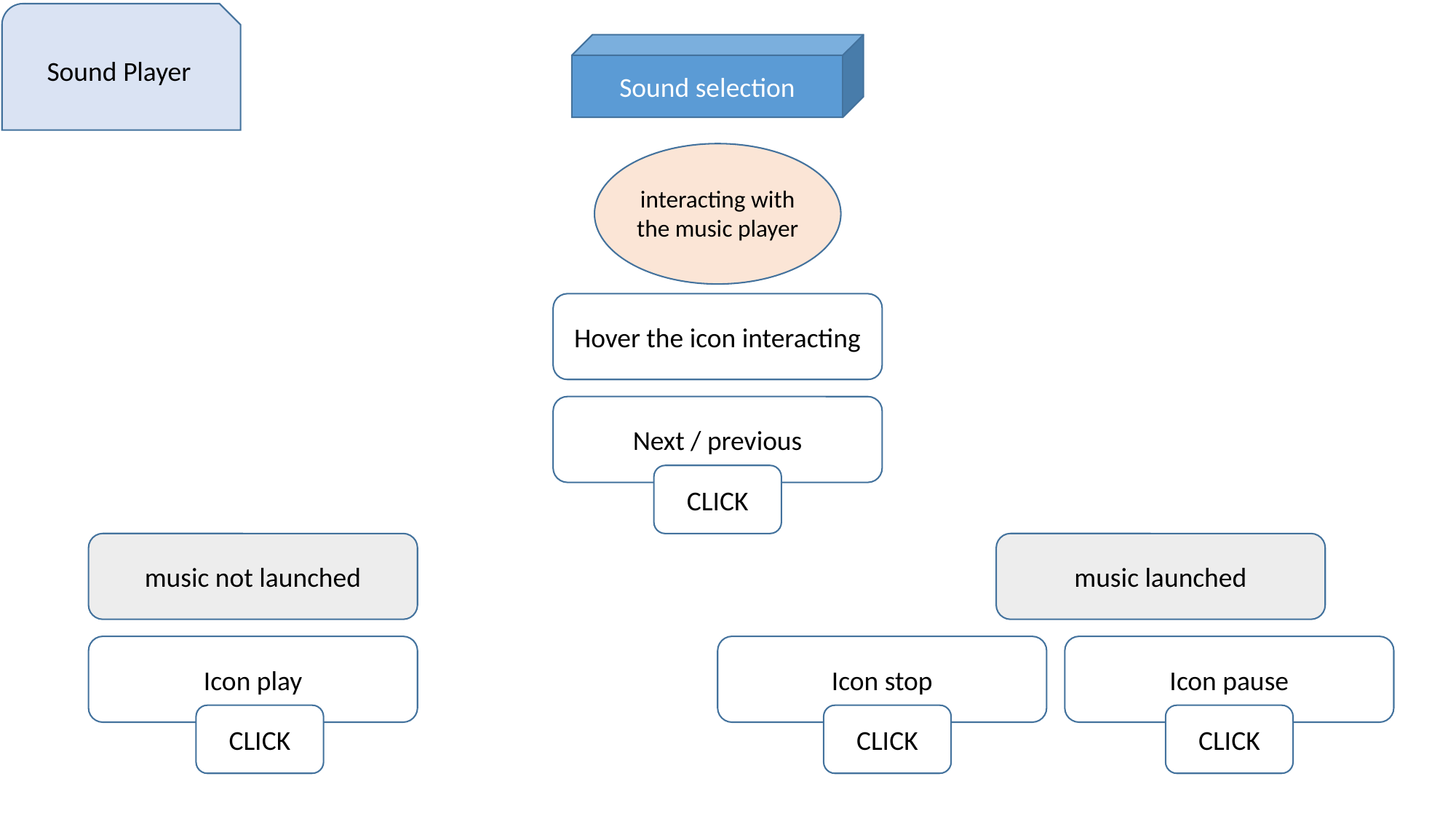

Sound Player
Sound selection

interacting with
the music player
Hover the icon interacting
Next / previous
CLICK
music not launched
music launched
Icon play
Icon stop
Icon pause
CLICK
CLICK
CLICK